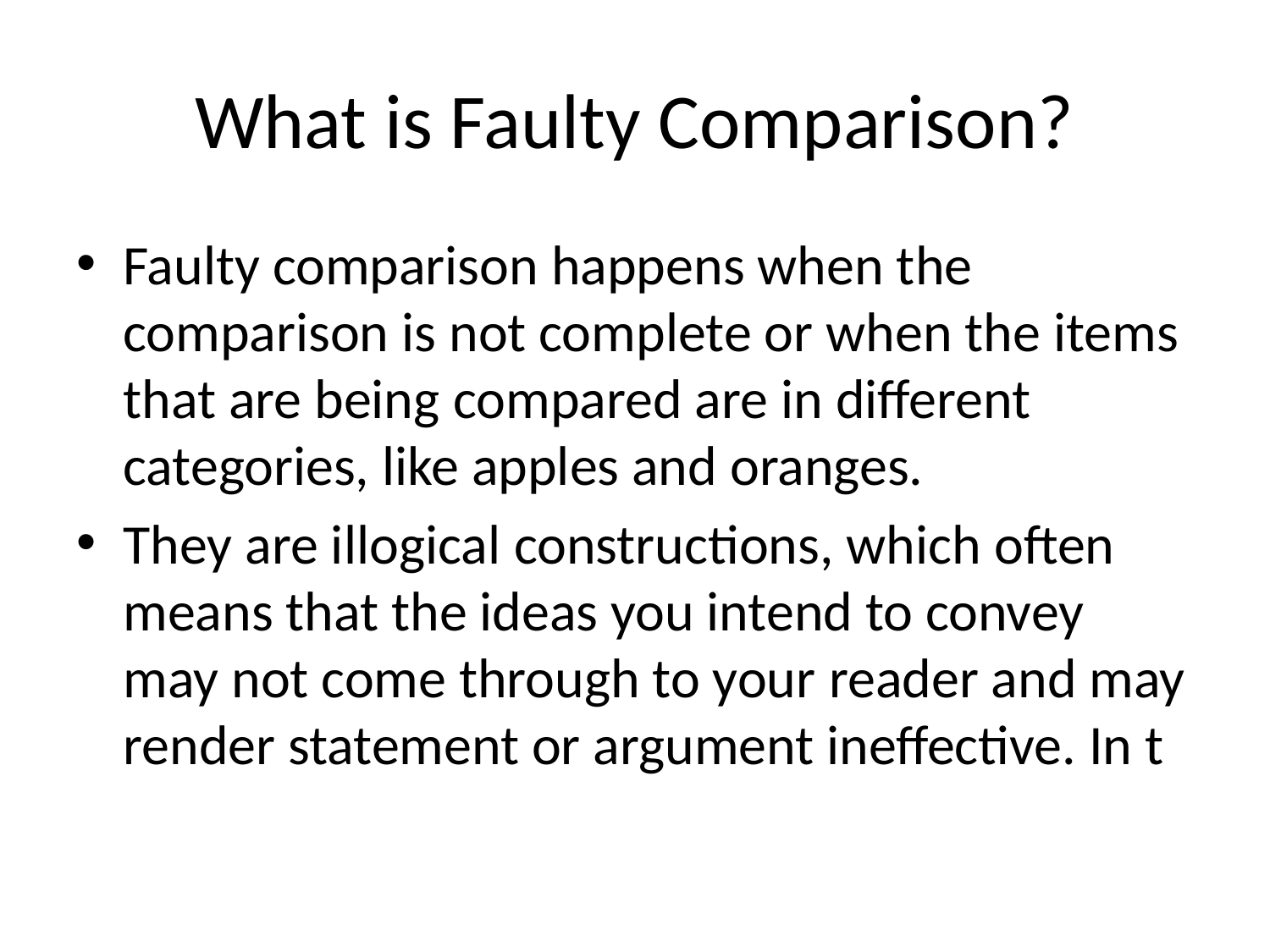

# What is Faulty Comparison?
Faulty comparison happens when the comparison is not complete or when the items that are being compared are in different categories, like apples and oranges.
They are illogical constructions, which often means that the ideas you intend to convey may not come through to your reader and may render statement or argument ineffective. In t